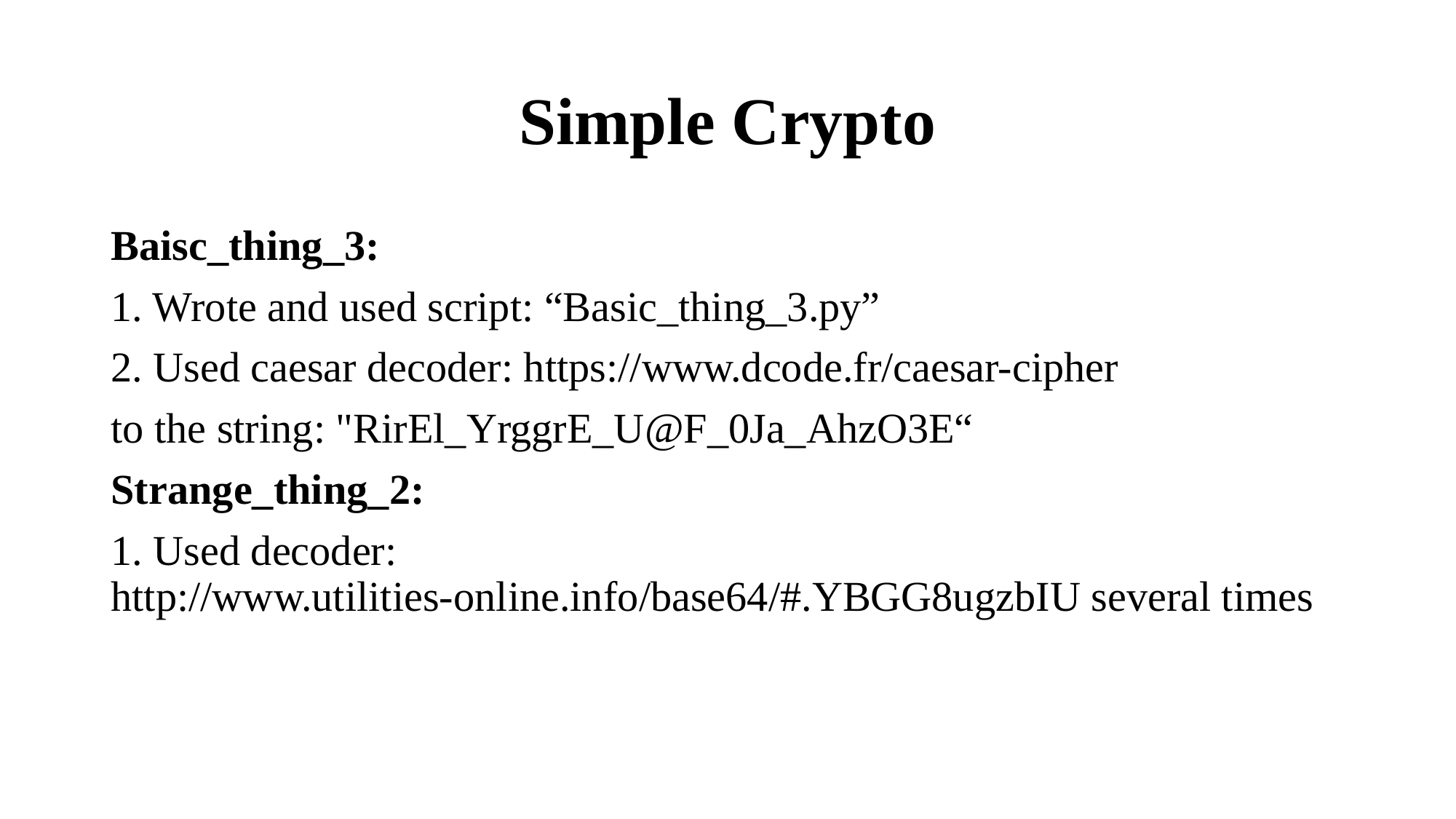

# Simple Crypto
Baisc_thing_3:
1. Wrote and used script: “Basic_thing_3.py”
2. Used caesar decoder: https://www.dcode.fr/caesar-cipher
to the string: "RirEl_YrggrE_U@F_0Ja_AhzO3E“
Strange_thing_2:
1. Used decoder: http://www.utilities-online.info/base64/#.YBGG8ugzbIU several times